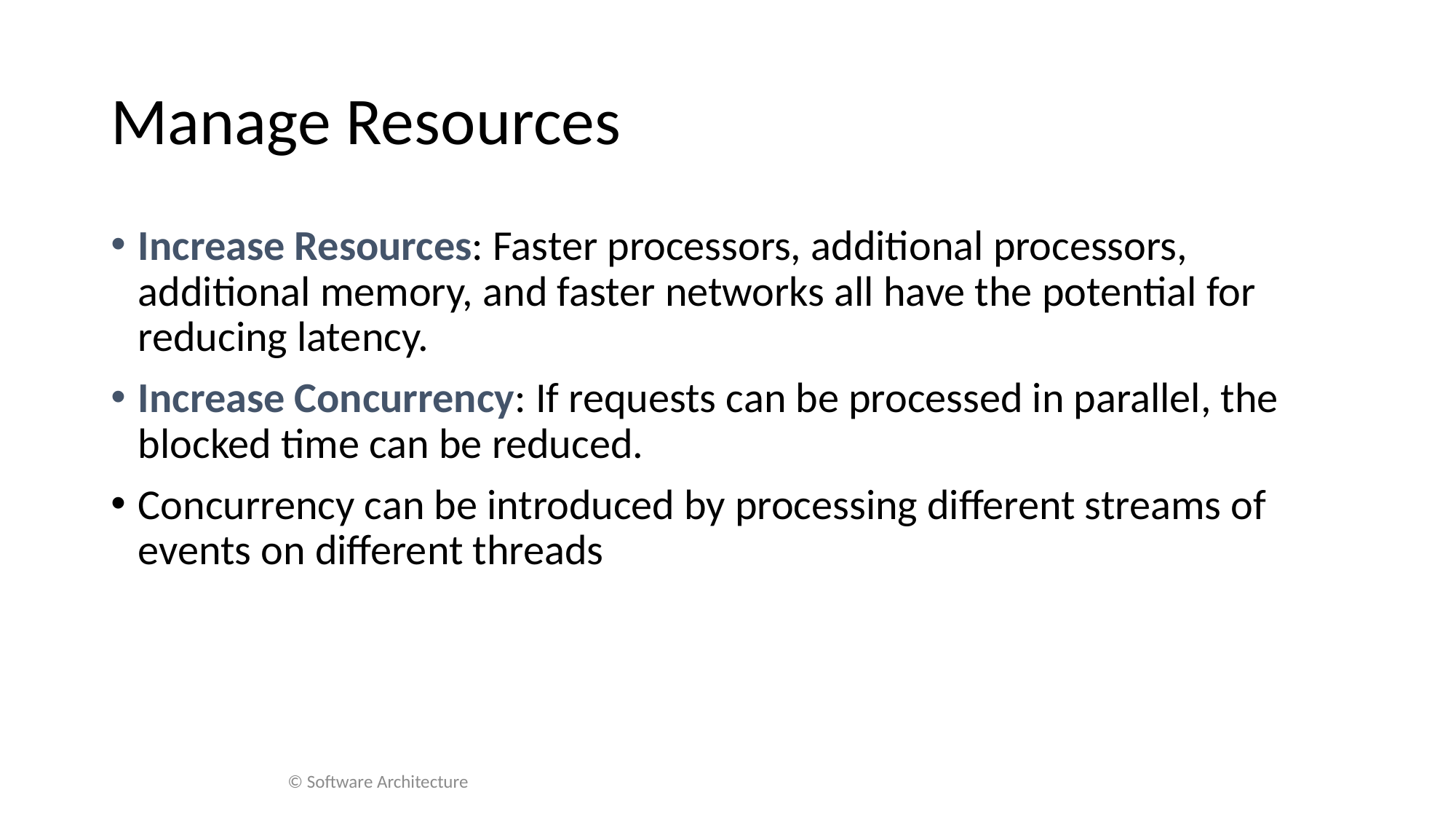

# Manage Resources
Increase Resources: Faster processors, additional processors, additional memory, and faster networks all have the potential for reducing latency.
Increase Concurrency: If requests can be processed in parallel, the blocked time can be reduced.
Concurrency can be introduced by processing different streams of events on different threads
© Software Architecture